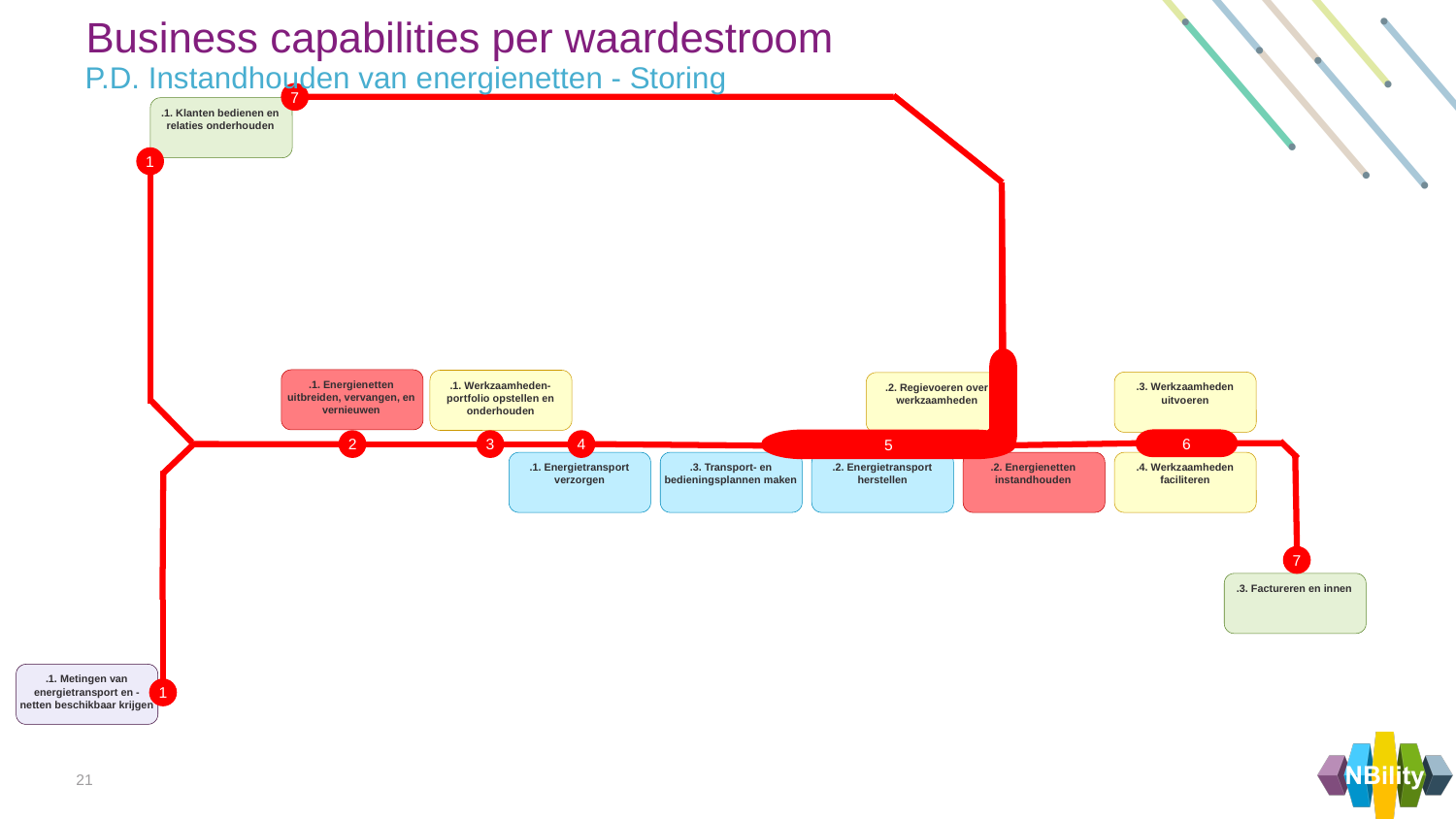

Business capabilities per waardestroom
P.D. Instandhouden van energienetten - Storing
7
.1. Klanten bedienen en relaties onderhouden
1
.1. Energienetten uitbreiden, vervangen, en vernieuwen
.1. Werkzaamheden-portfolio opstellen en onderhouden
.3. Werkzaamheden uitvoeren
.2. Regievoeren over werkzaamheden

6
6
6
7
7
6
5
2
3
4
.1. Energietransport verzorgen
.3. Transport- en bedieningsplannen maken
.2. Energietransport herstellen
.2. Energienetten instandhouden
.4. Werkzaamheden faciliteren
7
.3. Factureren en innen
.1. Metingen van energietransport en -netten beschikbaar krijgen
1
21